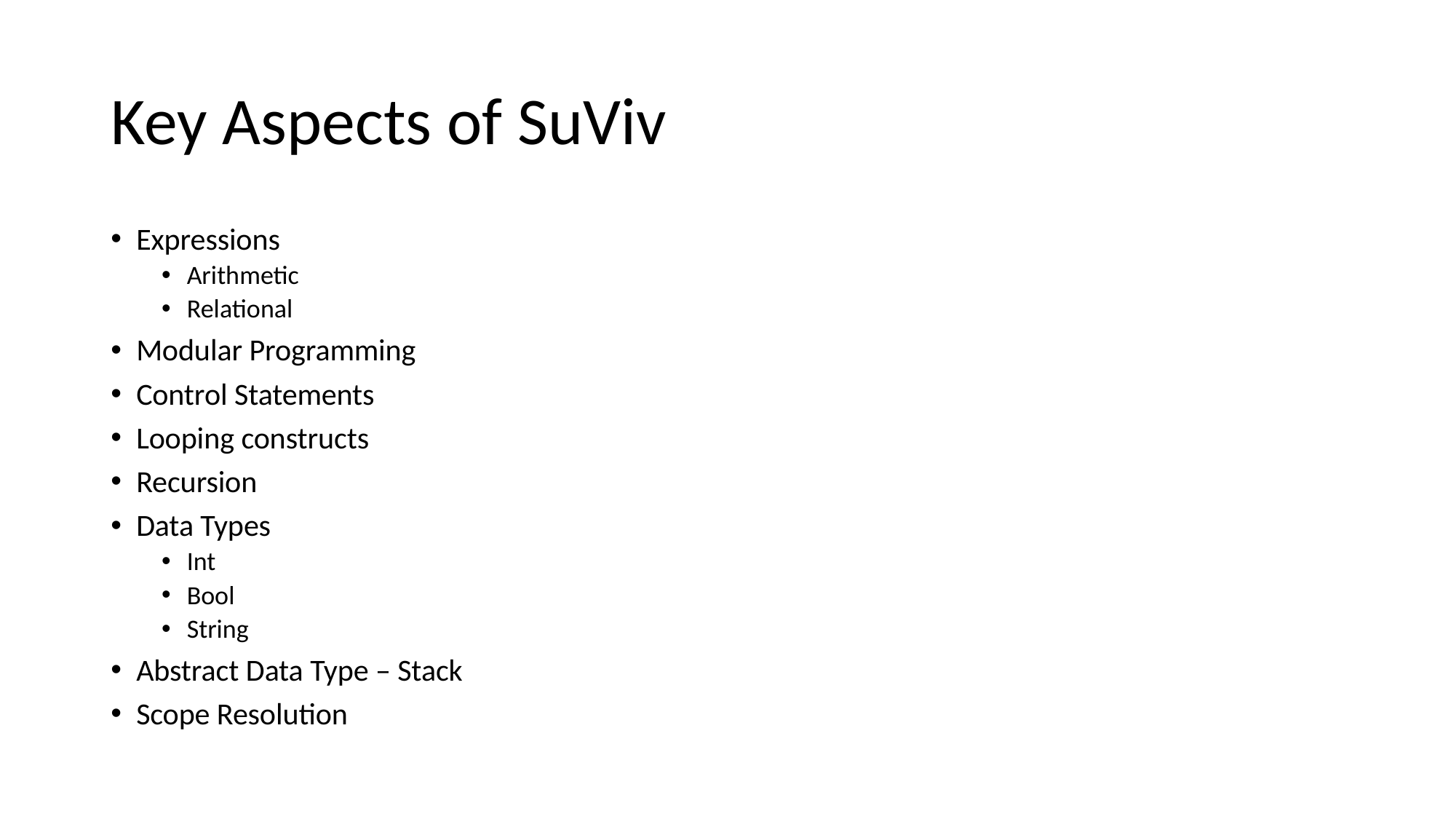

# Key Aspects of SuViv
Expressions
Arithmetic
Relational
Modular Programming
Control Statements
Looping constructs
Recursion
Data Types
Int
Bool
String
Abstract Data Type – Stack
Scope Resolution